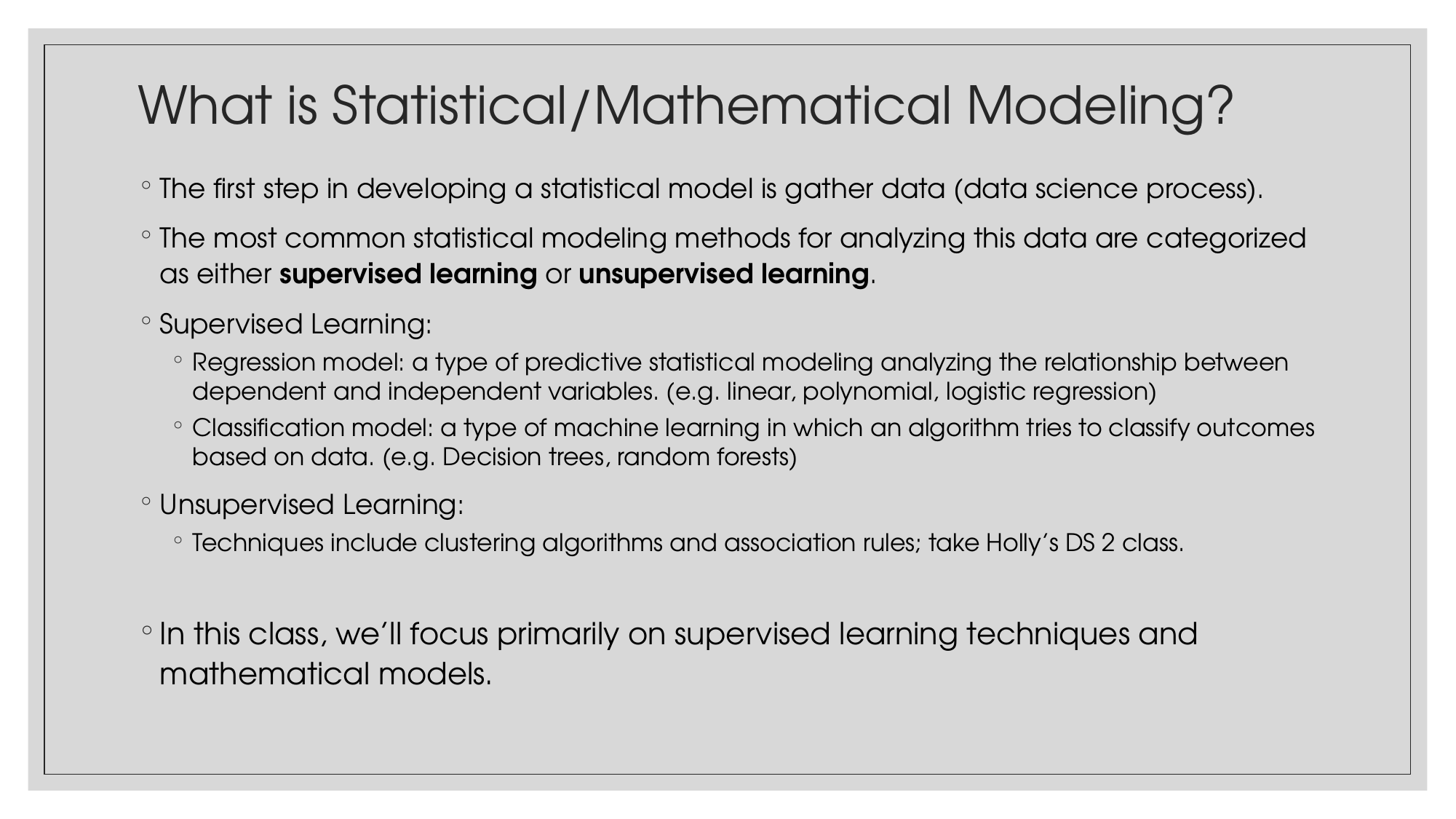

# What is Statistical/Mathematical Modeling?
The first step in developing a statistical model is gather data (data science process).
The most common statistical modeling methods for analyzing this data are categorized as either supervised learning or unsupervised learning.
Supervised Learning:
Regression model: a type of predictive statistical modeling analyzing the relationship between dependent and independent variables. (e.g. linear, polynomial, logistic regression)
Classification model: a type of machine learning in which an algorithm tries to classify outcomes based on data. (e.g. Decision trees, random forests)
Unsupervised Learning:
Techniques include clustering algorithms and association rules; take Holly’s DS 2 class.

In this class, we’ll focus primarily on supervised learning techniques and mathematical models.